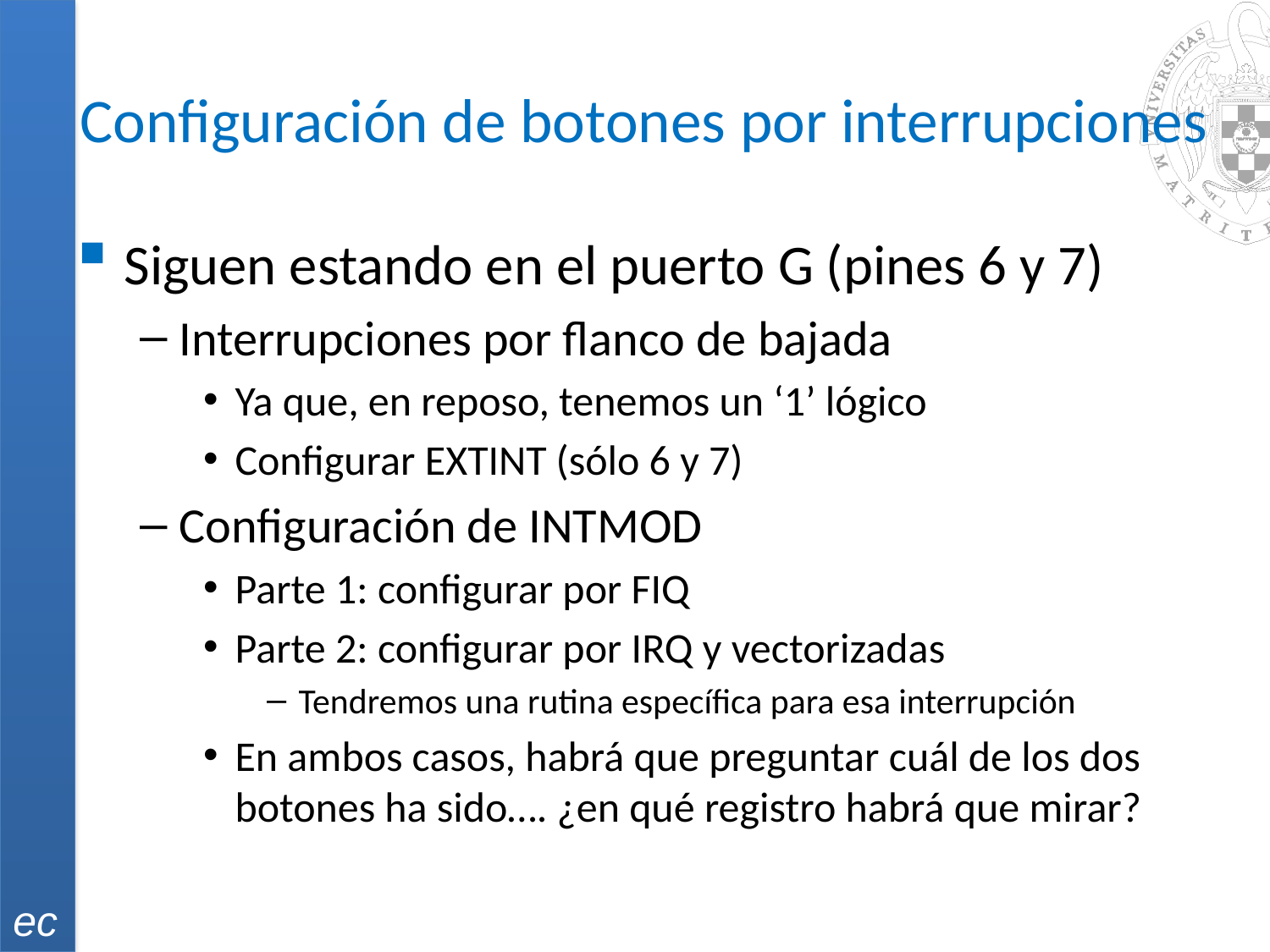

# Configuración de botones por interrupciones
Siguen estando en el puerto G (pines 6 y 7)
Interrupciones por flanco de bajada
Ya que, en reposo, tenemos un ‘1’ lógico
Configurar EXTINT (sólo 6 y 7)
Configuración de INTMOD
Parte 1: configurar por FIQ
Parte 2: configurar por IRQ y vectorizadas
Tendremos una rutina específica para esa interrupción
En ambos casos, habrá que preguntar cuál de los dos botones ha sido…. ¿en qué registro habrá que mirar?